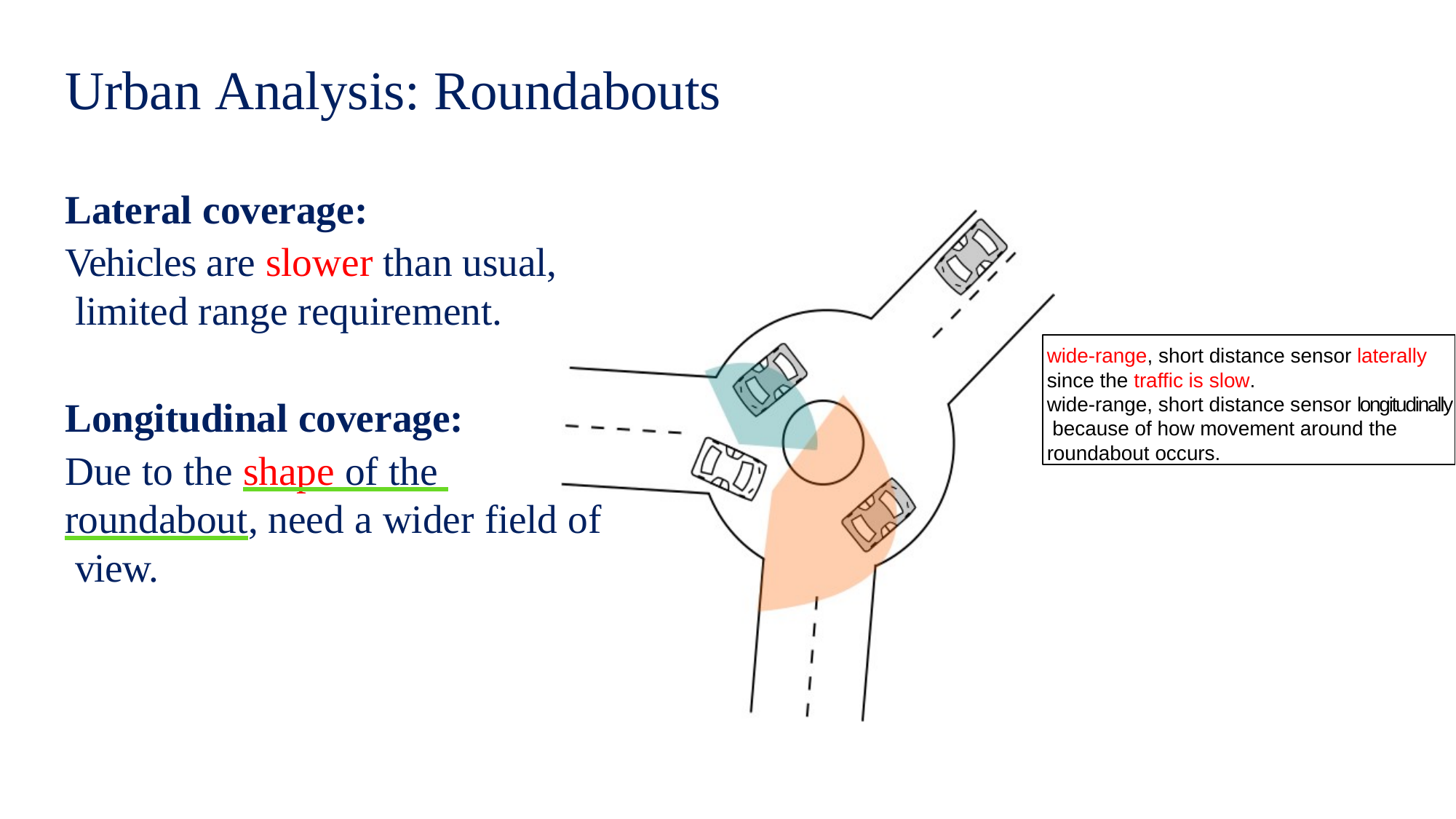

# Urban Analysis: Roundabouts
Lateral coverage:
Vehicles are slower than usual,  limited range requirement.

Longitudinal coverage:
Due to the shape of the  roundabout, need a wider field of  view.

wide-range, short distance sensor laterally since the traffic is slow.
wide-range, short distance sensor longitudinally  because of how movement around the  roundabout occurs.